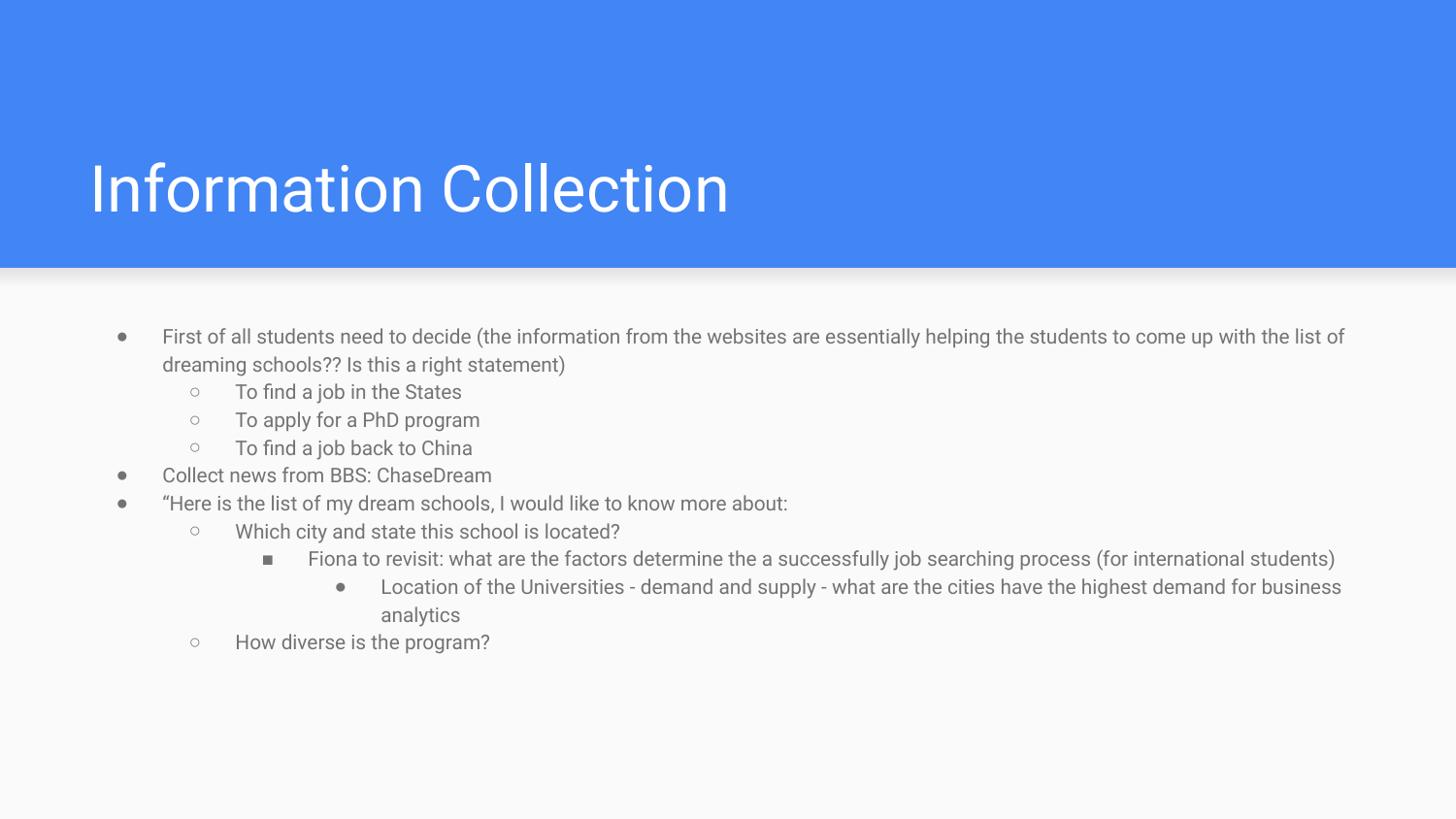

# Information Collection
First of all students need to decide (the information from the websites are essentially helping the students to come up with the list of dreaming schools?? Is this a right statement)
To find a job in the States
To apply for a PhD program
To find a job back to China
Collect news from BBS: ChaseDream
“Here is the list of my dream schools, I would like to know more about:
Which city and state this school is located?
Fiona to revisit: what are the factors determine the a successfully job searching process (for international students)
Location of the Universities - demand and supply - what are the cities have the highest demand for business analytics
How diverse is the program?